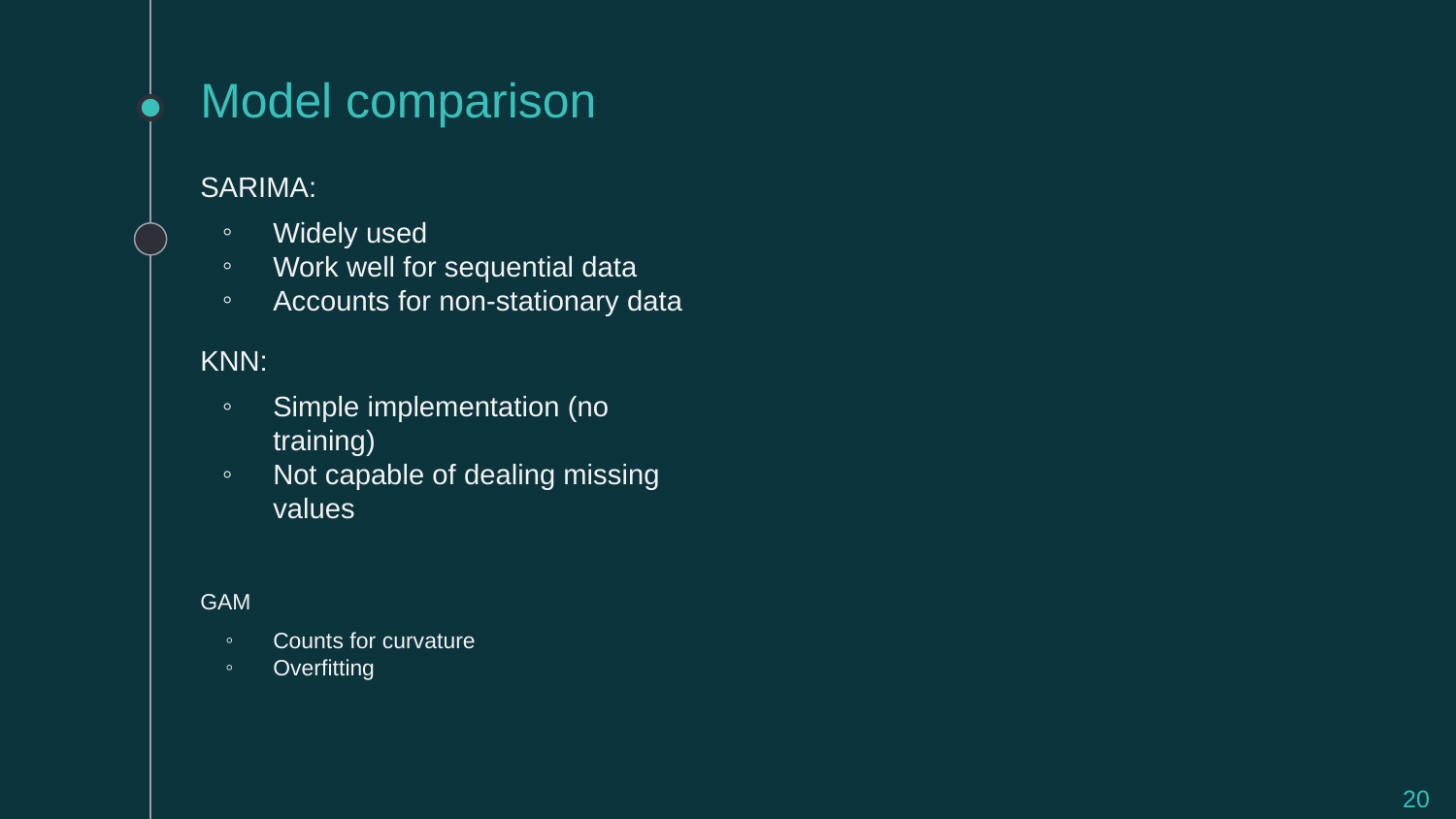

# Model comparison
SARIMA:
Widely used
Work well for sequential data
Accounts for non-stationary data
KNN:
Simple implementation (no training)
Not capable of dealing missing values
GAM
Counts for curvature
Overfitting
20